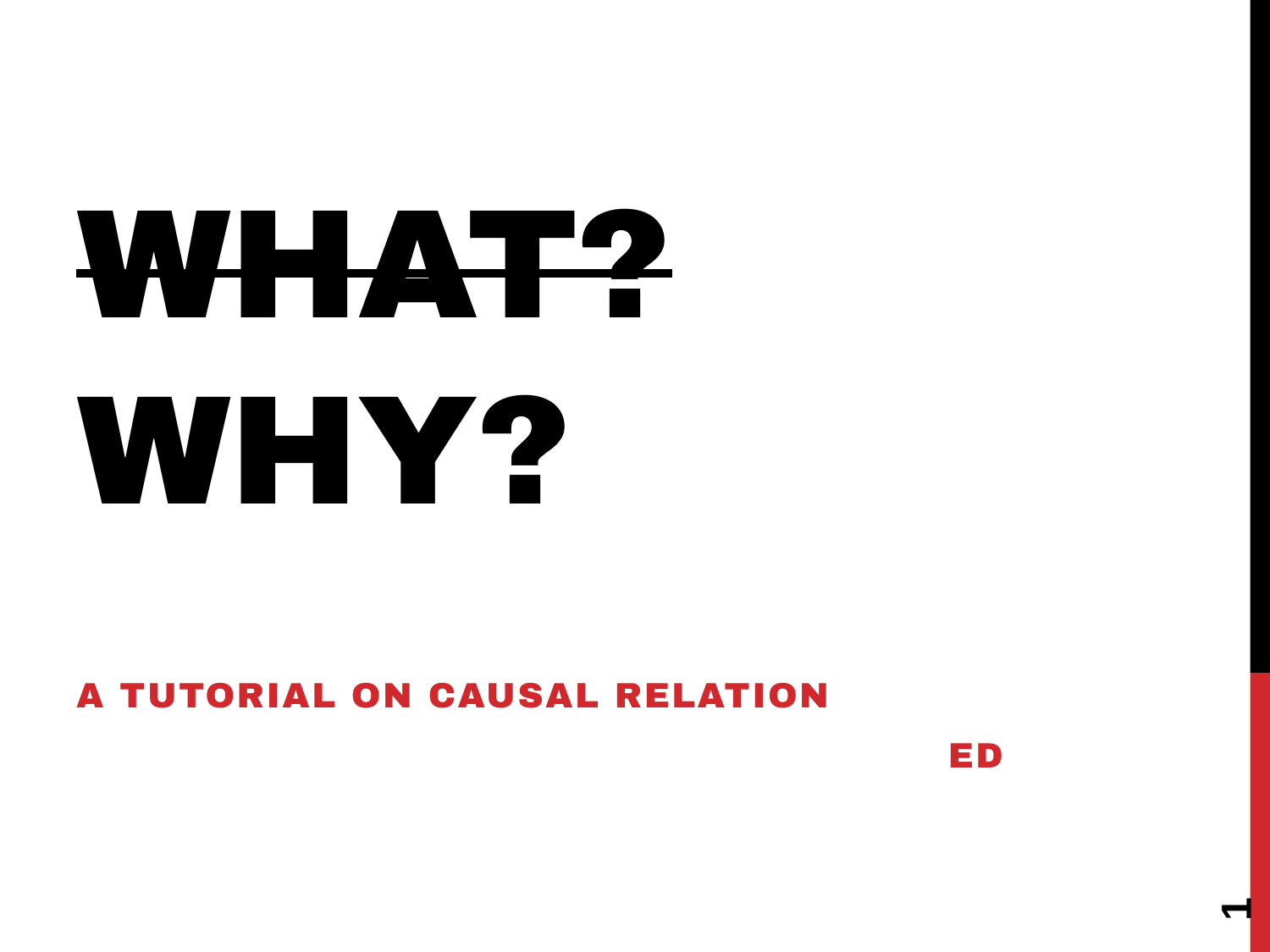

# What? Why?
A tutorial on causal relation
ed
1